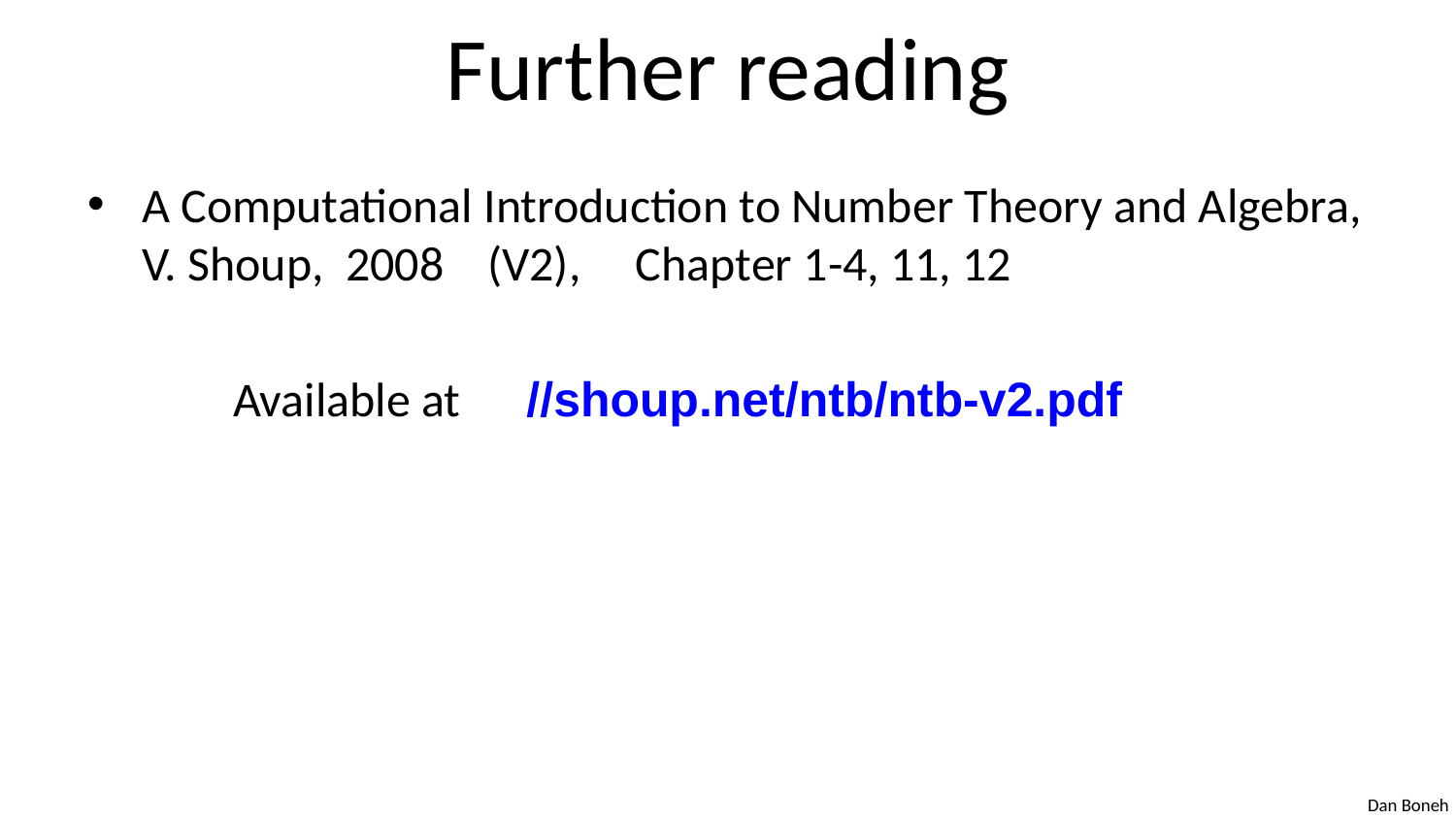

# Further reading
A Computational Introduction to Number Theory and Algebra,
V. Shoup,  2008    (V2),     Chapter 1-4, 11, 12

	Available at      //shoup.net/ntb/ntb-v2.pdf